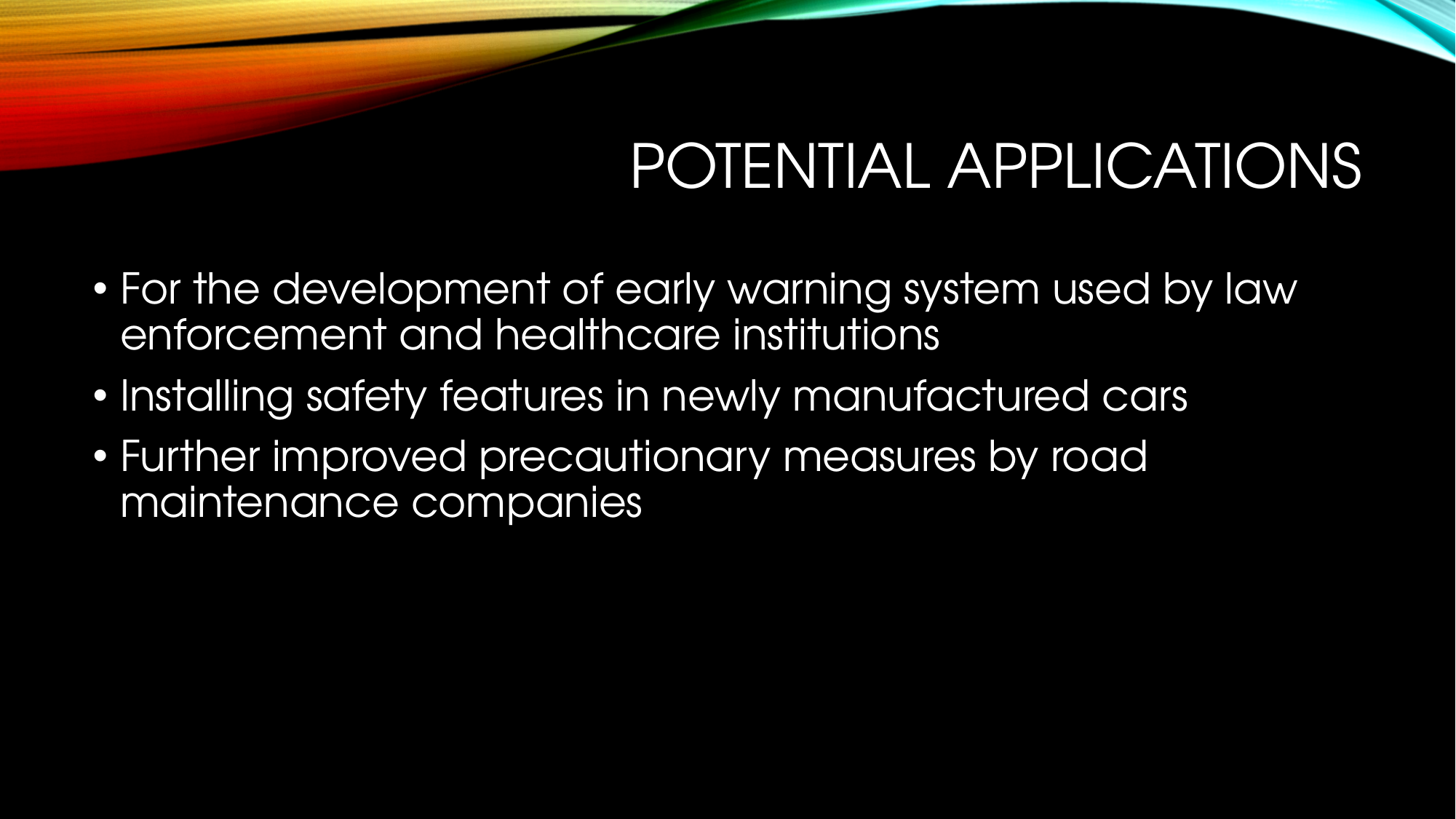

# Potential applications
For the development of early warning system used by law enforcement and healthcare institutions
Installing safety features in newly manufactured cars
Further improved precautionary measures by road maintenance companies